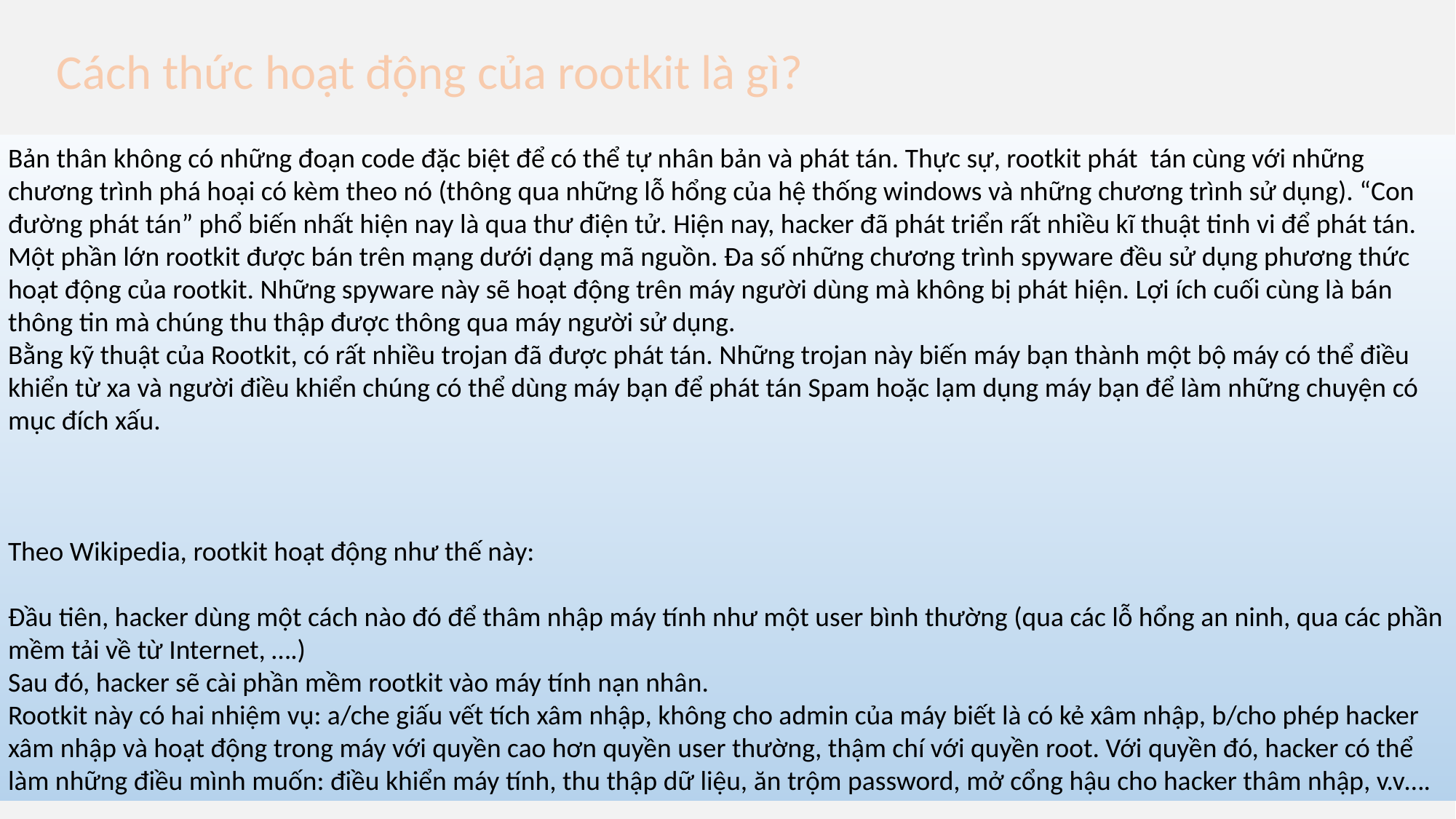

Cách thức hoạt động của rootkit là gì?
Bản thân không có những đoạn code đặc biệt để có thể tự nhân bản và phát tán. Thực sự, rootkit phát  tán cùng với những chương trình phá hoại có kèm theo nó (thông qua những lỗ hổng của hệ thống windows và những chương trình sử dụng). “Con đường phát tán” phổ biến nhất hiện nay là qua thư điện tử. Hiện nay, hacker đã phát triển rất nhiều kĩ thuật tinh vi để phát tán.
Một phần lớn rootkit được bán trên mạng dưới dạng mã nguồn. Đa số những chương trình spyware đều sử dụng phương thức hoạt động của rootkit. Những spyware này sẽ hoạt động trên máy người dùng mà không bị phát hiện. Lợi ích cuối cùng là bán thông tin mà chúng thu thập được thông qua máy người sử dụng.
Bằng kỹ thuật của Rootkit, có rất nhiều trojan đã được phát tán. Những trojan này biến máy bạn thành một bộ máy có thể điều khiển từ xa và người điều khiển chúng có thể dùng máy bạn để phát tán Spam hoặc lạm dụng máy bạn để làm những chuyện có mục đích xấu.

Theo Wikipedia, rootkit hoạt động như thế này:

Đầu tiên, hacker dùng một cách nào đó để thâm nhập máy tính như một user bình thường (qua các lỗ hổng an ninh, qua các phần mềm tải về từ Internet, ….)
Sau đó, hacker sẽ cài phần mềm rootkit vào máy tính nạn nhân.
Rootkit này có hai nhiệm vụ: a/che giấu vết tích xâm nhập, không cho admin của máy biết là có kẻ xâm nhập, b/cho phép hacker xâm nhập và hoạt động trong máy với quyền cao hơn quyền user thường, thậm chí với quyền root. Với quyền đó, hacker có thể làm những điều mình muốn: điều khiển máy tính, thu thập dữ liệu, ăn trộm password, mở cổng hậu cho hacker thâm nhập, v.v….